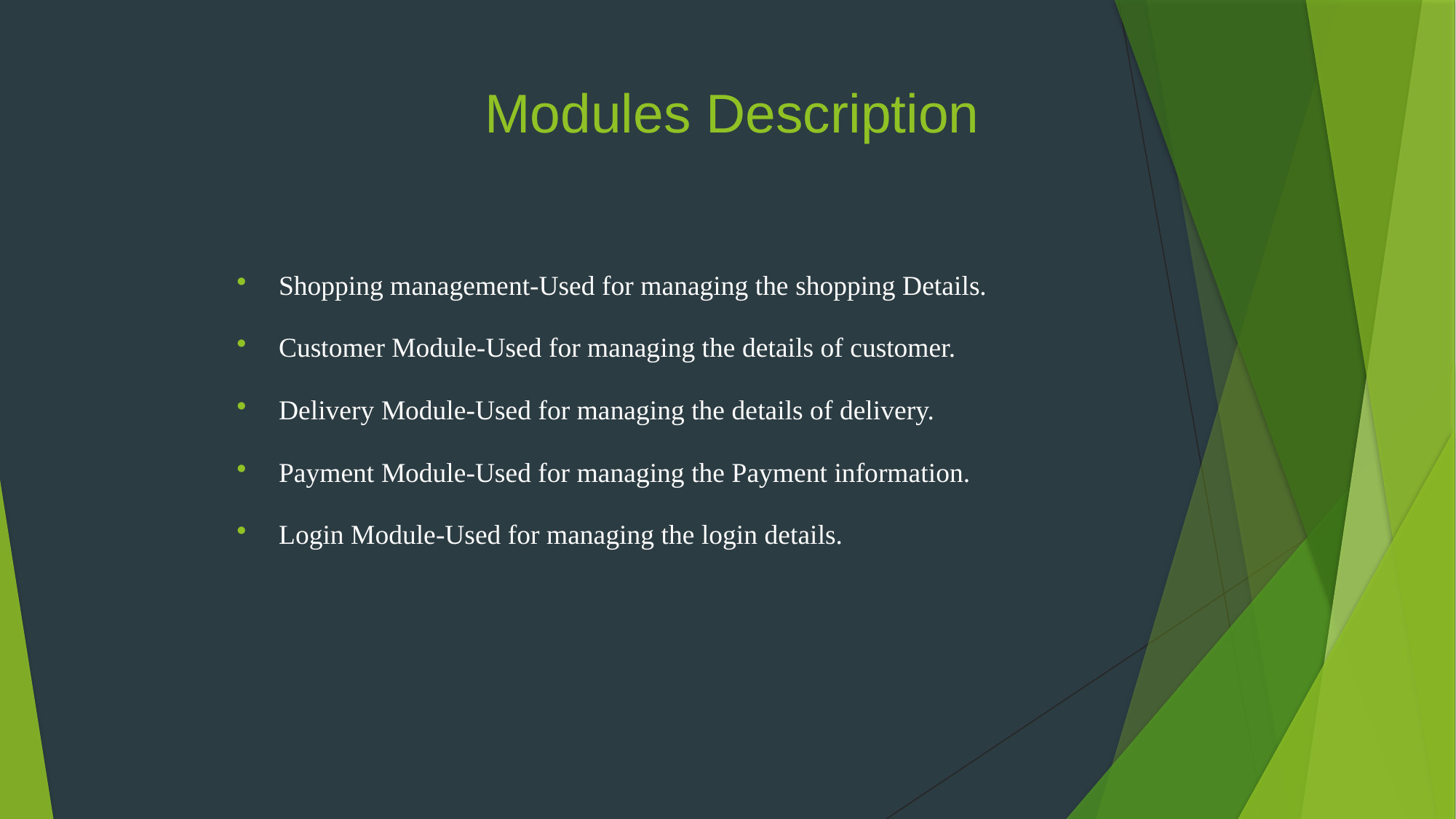

# Modules Description
Shopping management-Used for managing the shopping Details.
Customer Module-Used for managing the details of customer.
Delivery Module-Used for managing the details of delivery.
Payment Module-Used for managing the Payment information.
Login Module-Used for managing the login details.